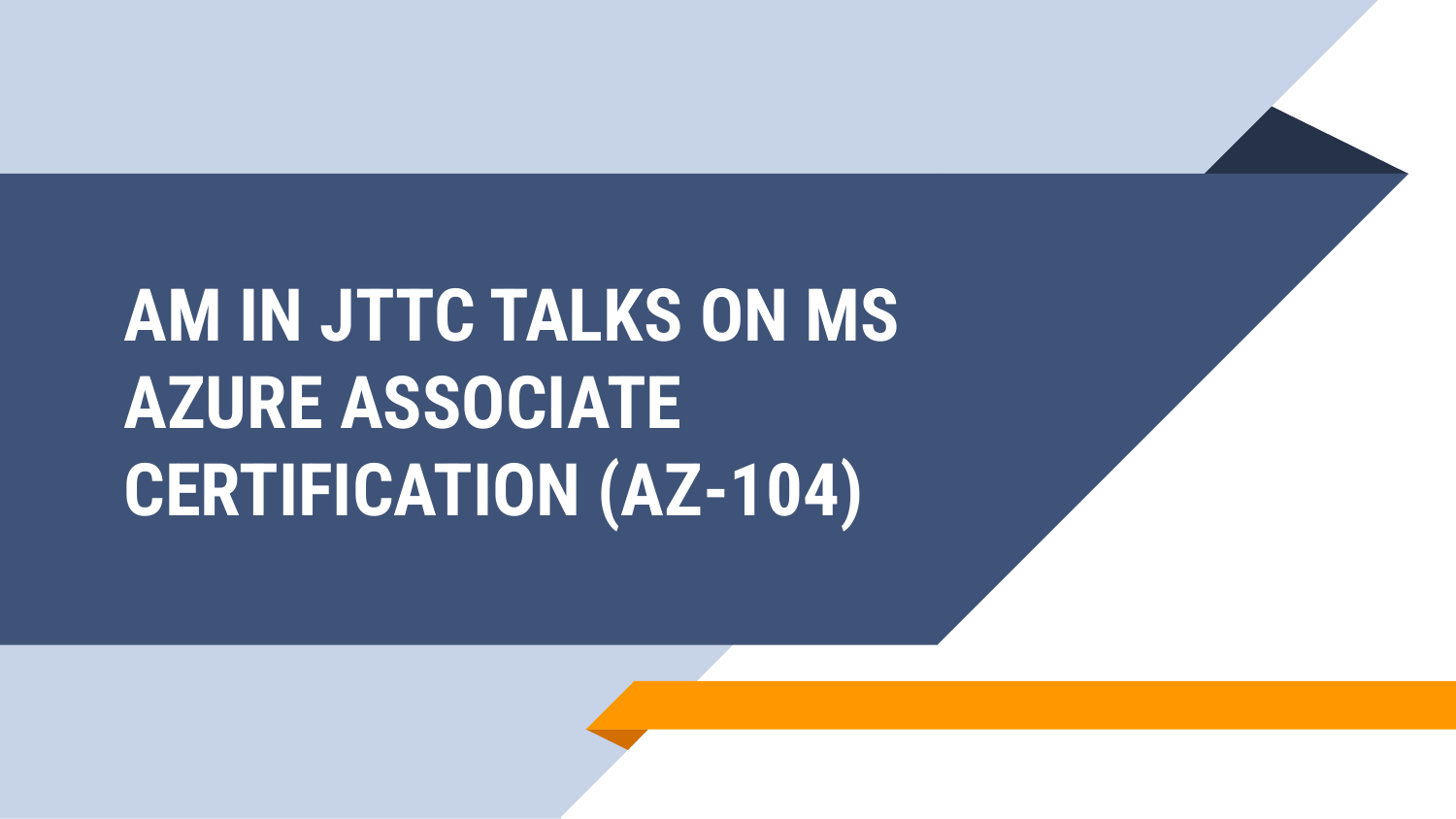

# AM IN JTTC TALKS ON MS AZURE ASSOCIATE CERTIFICATION (AZ-104)